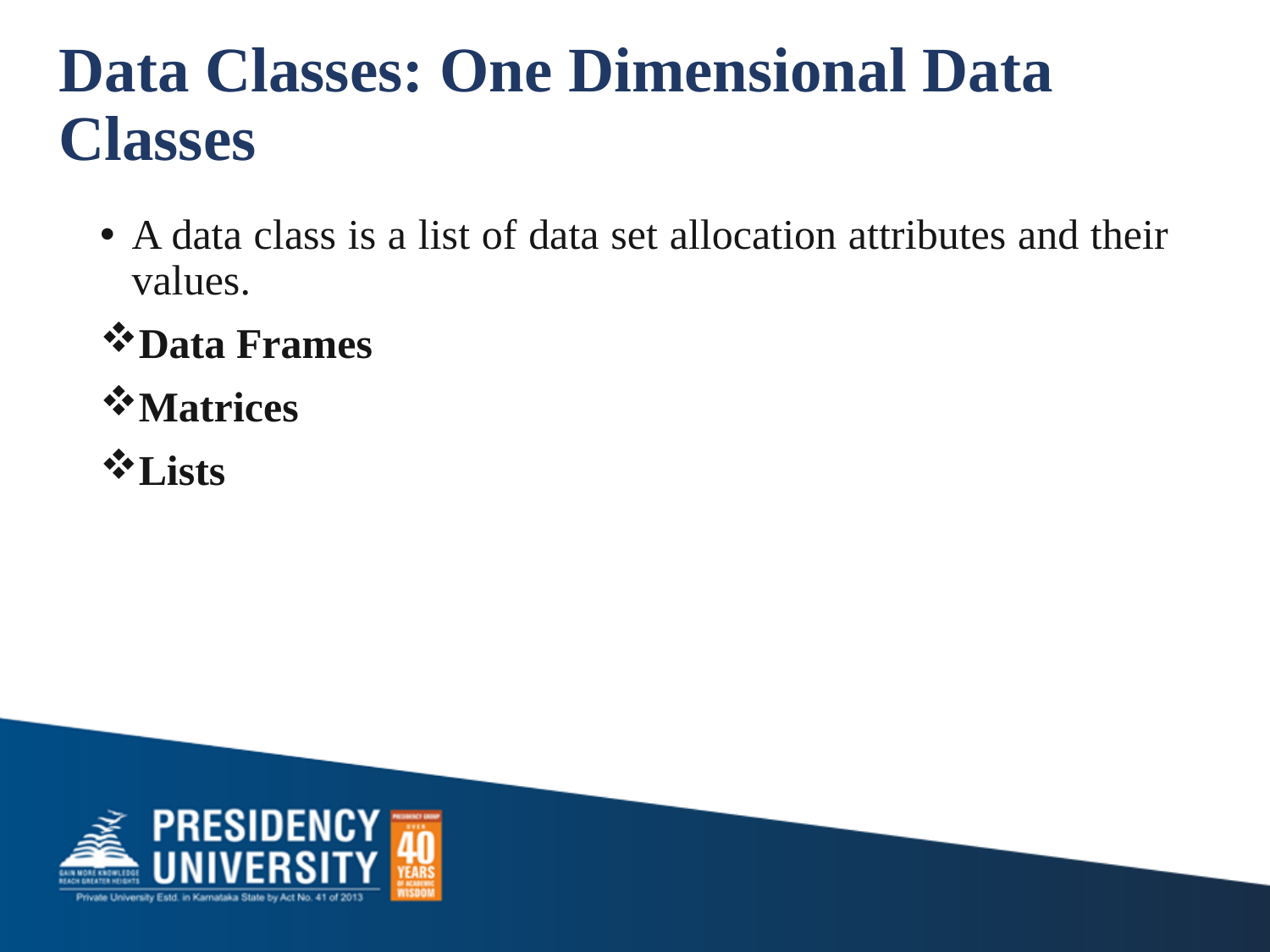

# Data Classes: One Dimensional Data Classes
A data class is a list of data set allocation attributes and their values.
Data Frames
Matrices
Lists